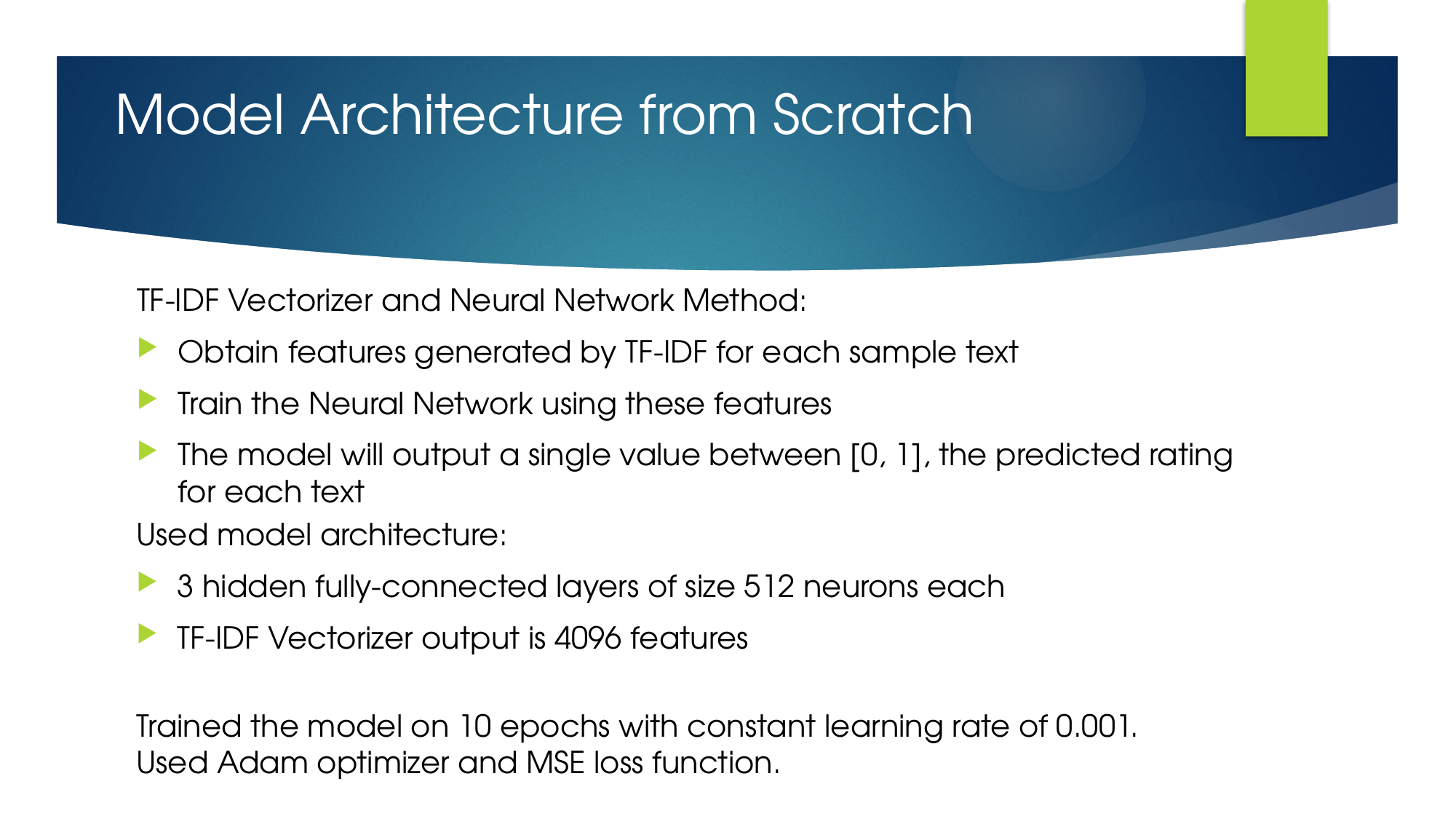

Model Architecture from Scratch
TF-IDF Vectorizer and Neural Network Method:
Obtain features generated by TF-IDF for each sample text
Train the Neural Network using these features
The model will output a single value between [0, 1], the predicted rating for each text

Used model architecture:
3 hidden fully-connected layers of size 512 neurons each
TF-IDF Vectorizer output is 4096 features

Trained the model on 10 epochs with constant learning rate of 0.001. Used Adam optimizer and MSE loss function.